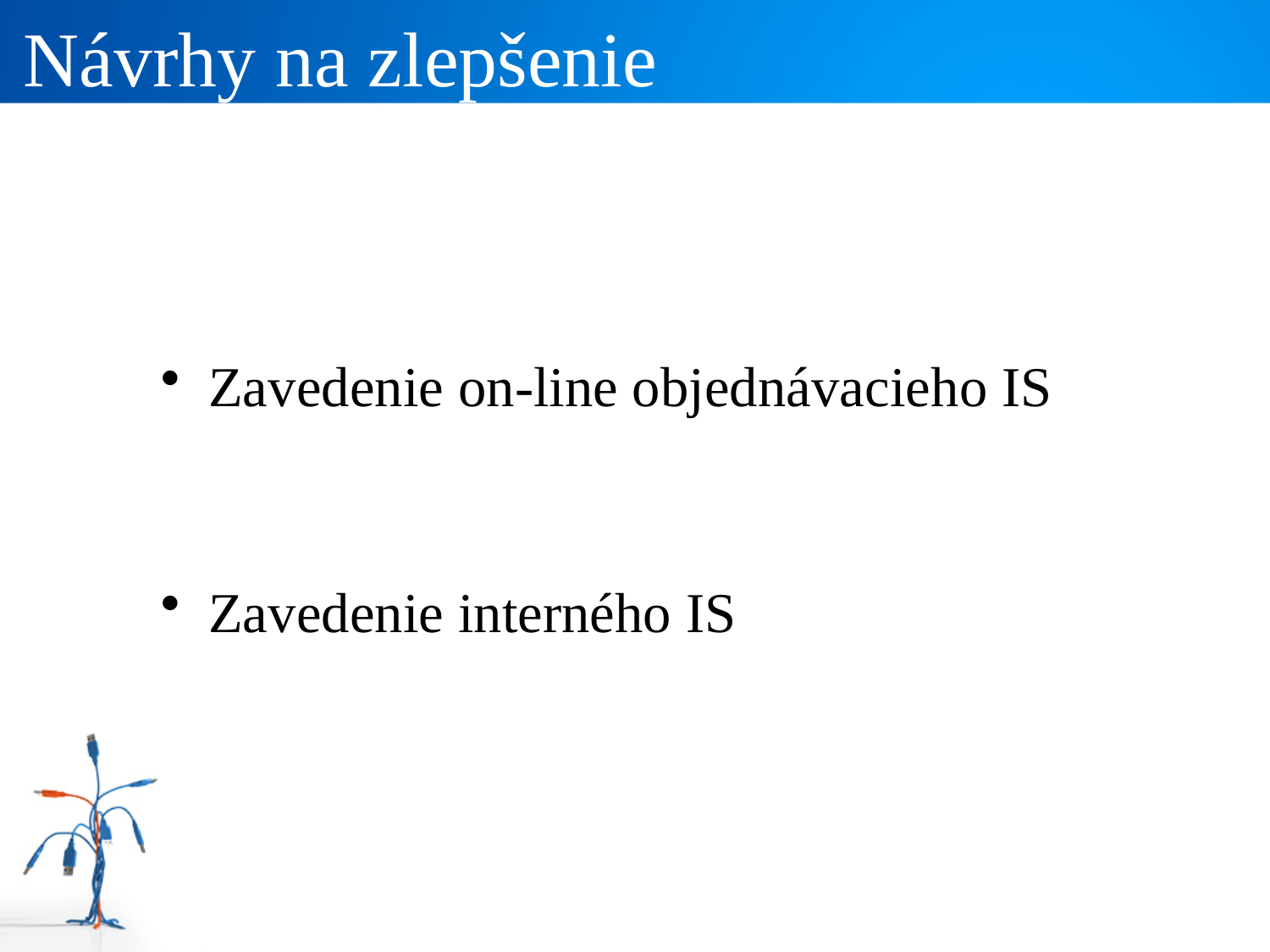

# Návrhy na zlepšenie
Zavedenie on-line objednávacieho IS

Zavedenie interného IS